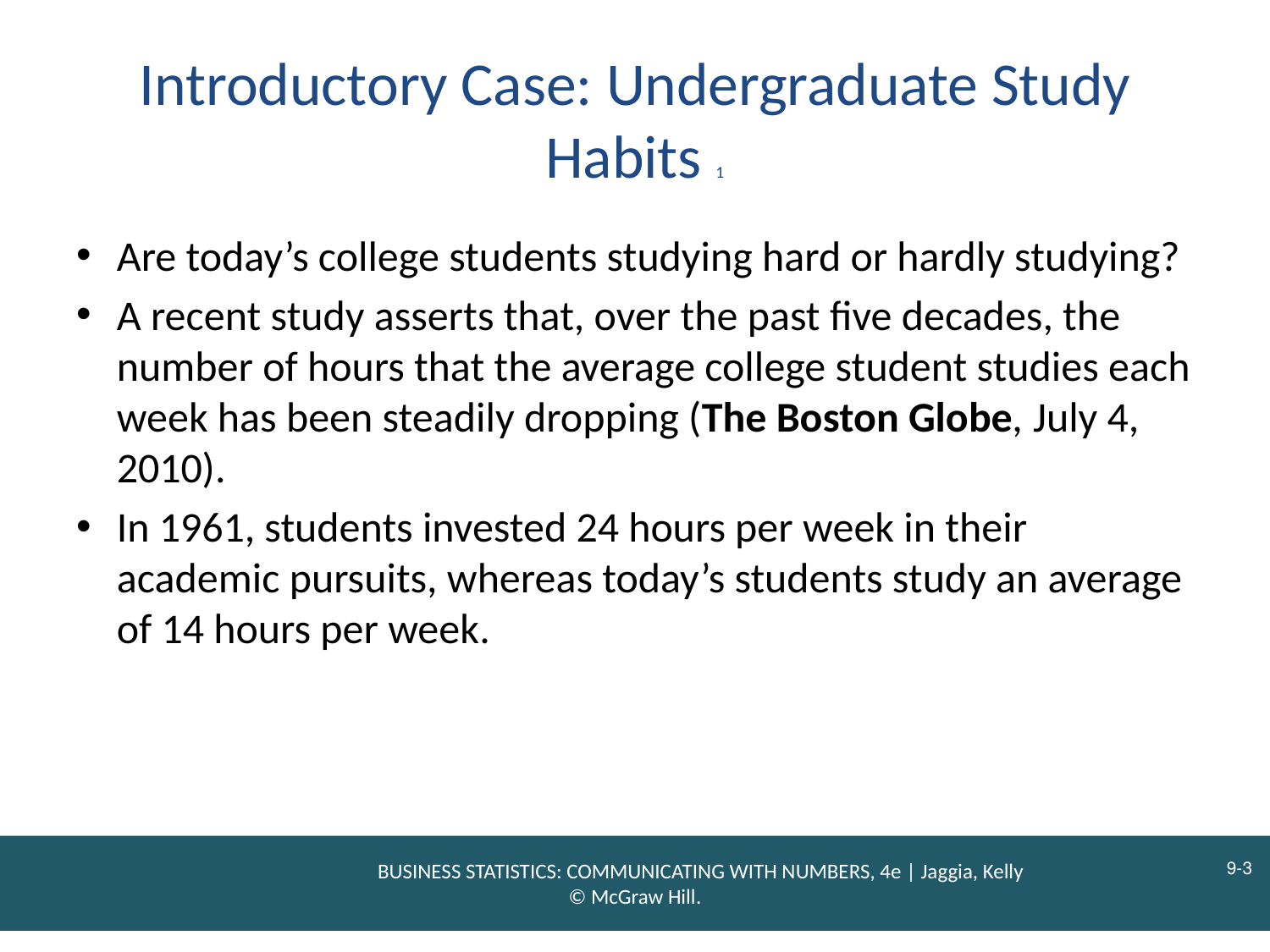

# Introductory Case: Undergraduate Study Habits 1
Are today’s college students studying hard or hardly studying?
A recent study asserts that, over the past five decades, the number of hours that the average college student studies each week has been steadily dropping (The Boston Globe, July 4, 2010).
In 1961, students invested 24 hours per week in their academic pursuits, whereas today’s students study an average of 14 hours per week.